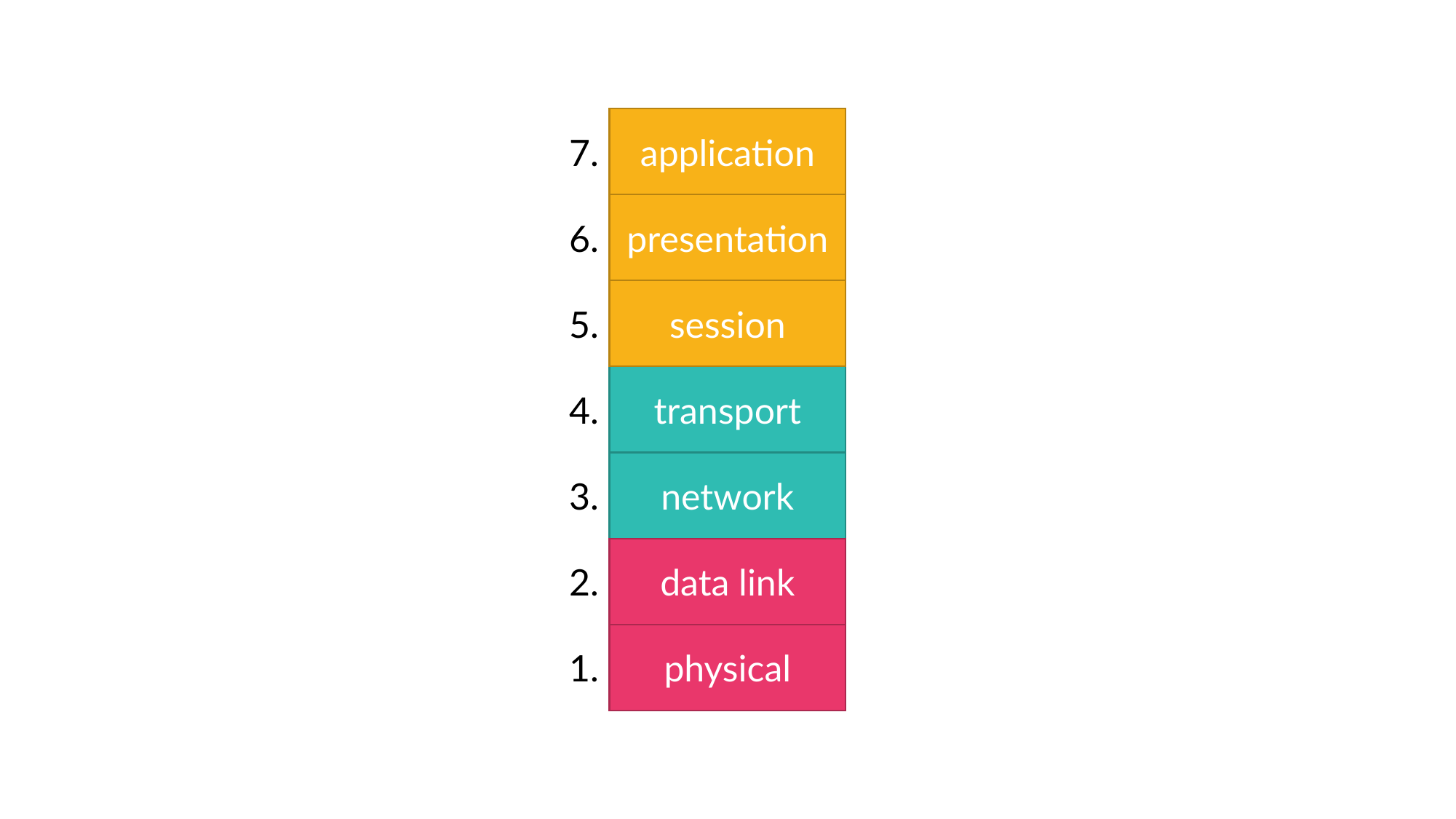

7.
application
6.
presentation
5.
session
4.
transport
3.
network
2.
data link
1.
physical